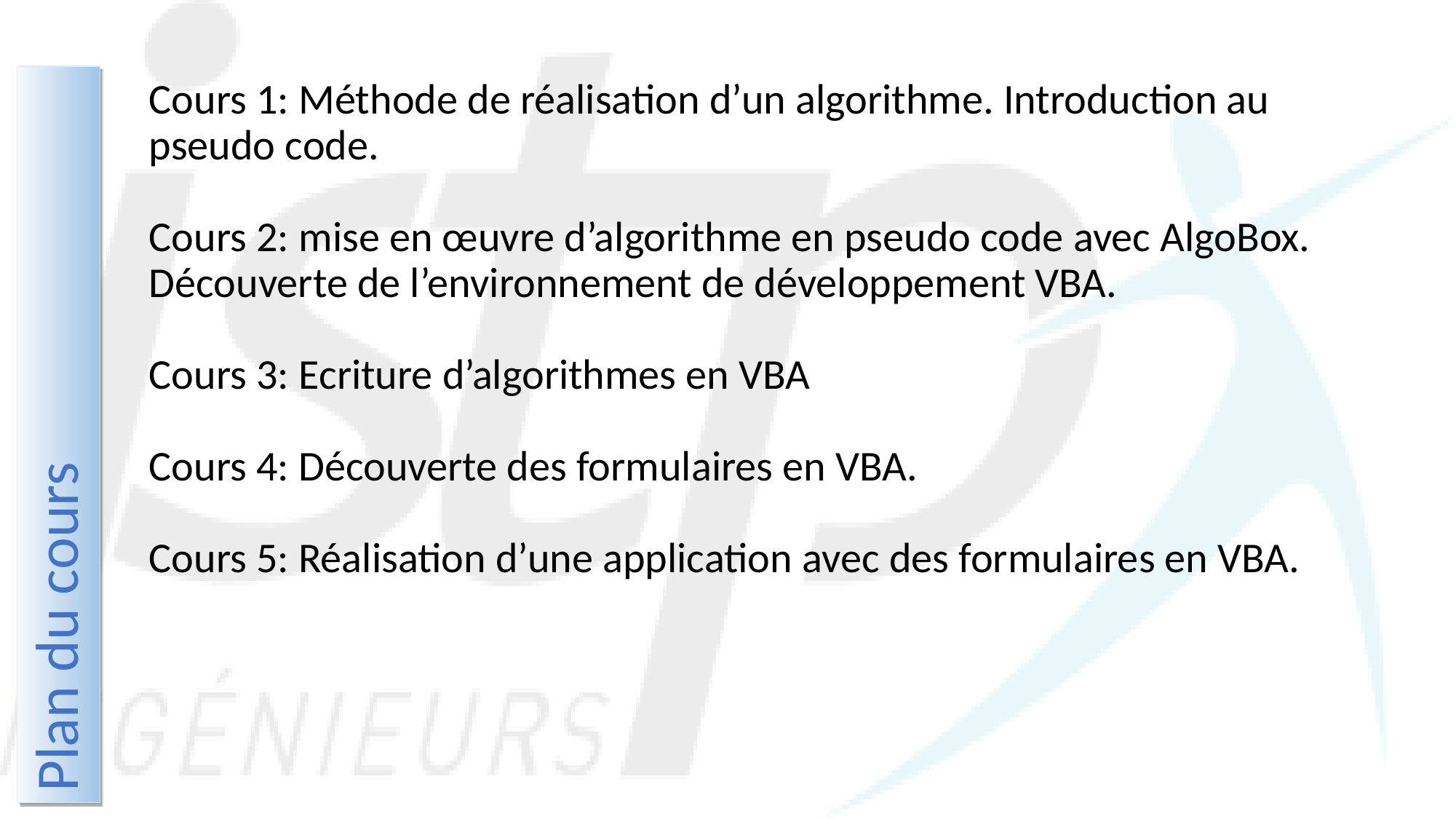

Cours 1: Méthode de réalisation d’un algorithme. Introduction au pseudo code.

Cours 2: mise en œuvre d’algorithme en pseudo code avec AlgoBox.
Découverte de l’environnement de développement VBA.

Cours 3: Ecriture d’algorithmes en VBA

Cours 4: Découverte des formulaires en VBA.

Cours 5: Réalisation d’une application avec des formulaires en VBA.

Plan du cours